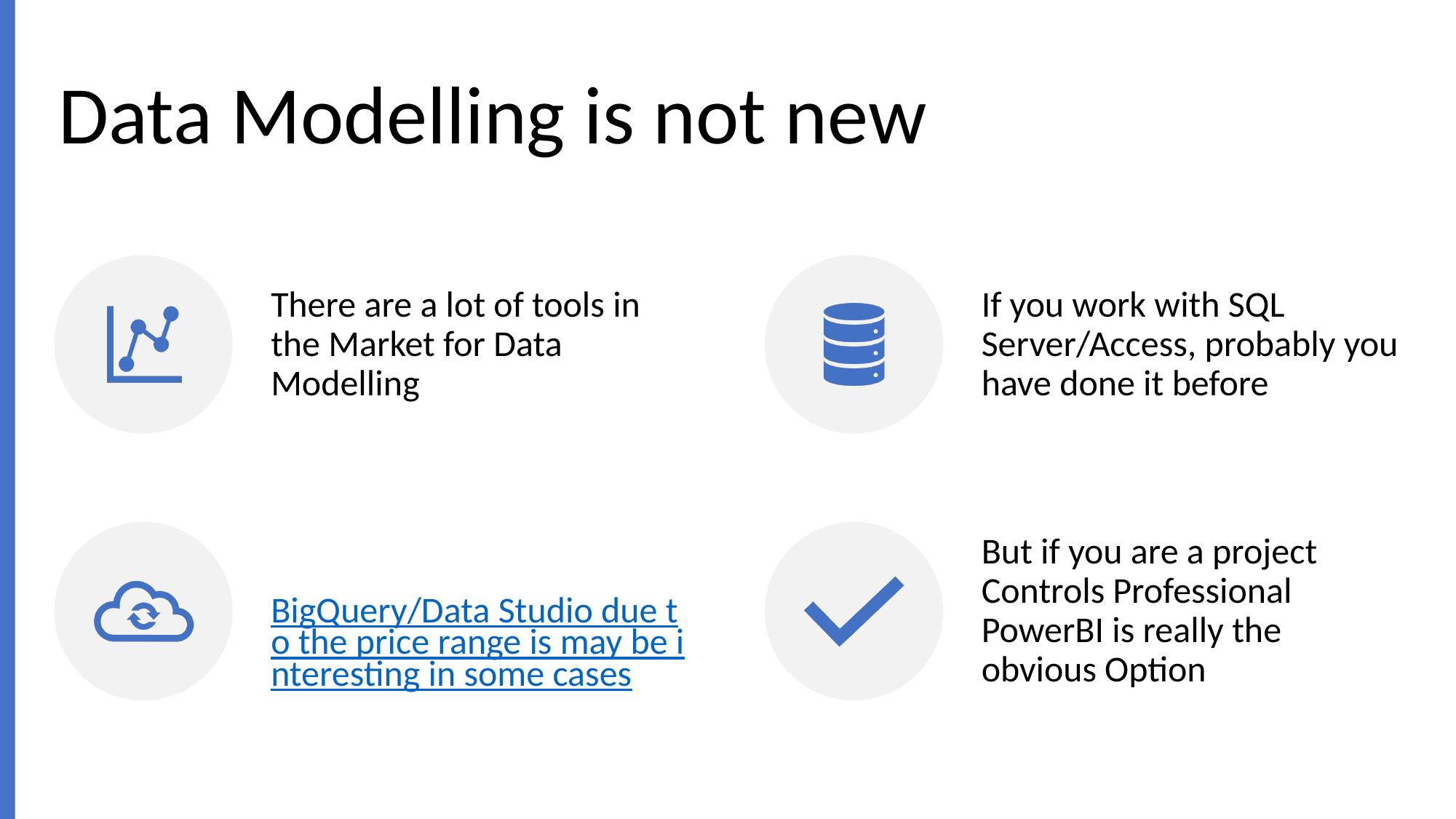

# Data Modelling is not new
There are a lot of tools in the Market for Data Modelling
If you work with SQL Server/Access, probably you have done it before
BigQuery/Data Studio due to the price range is may be interesting in some cases
But if you are a project Controls Professional PowerBI is really the obvious Option